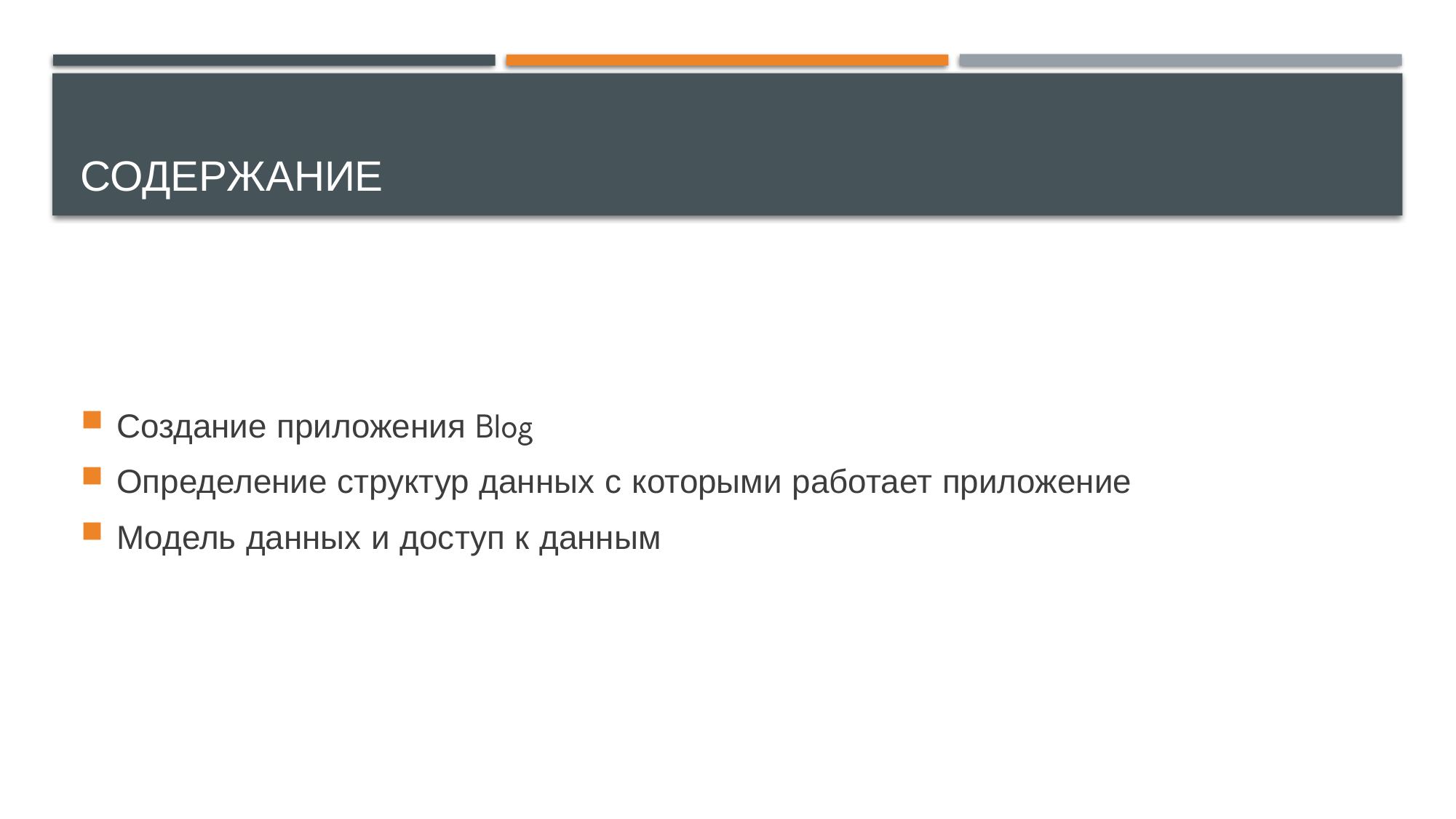

# Содержание
Создание приложения Blog
Определение структур данных с которыми работает приложение
Модель данных и доступ к данным